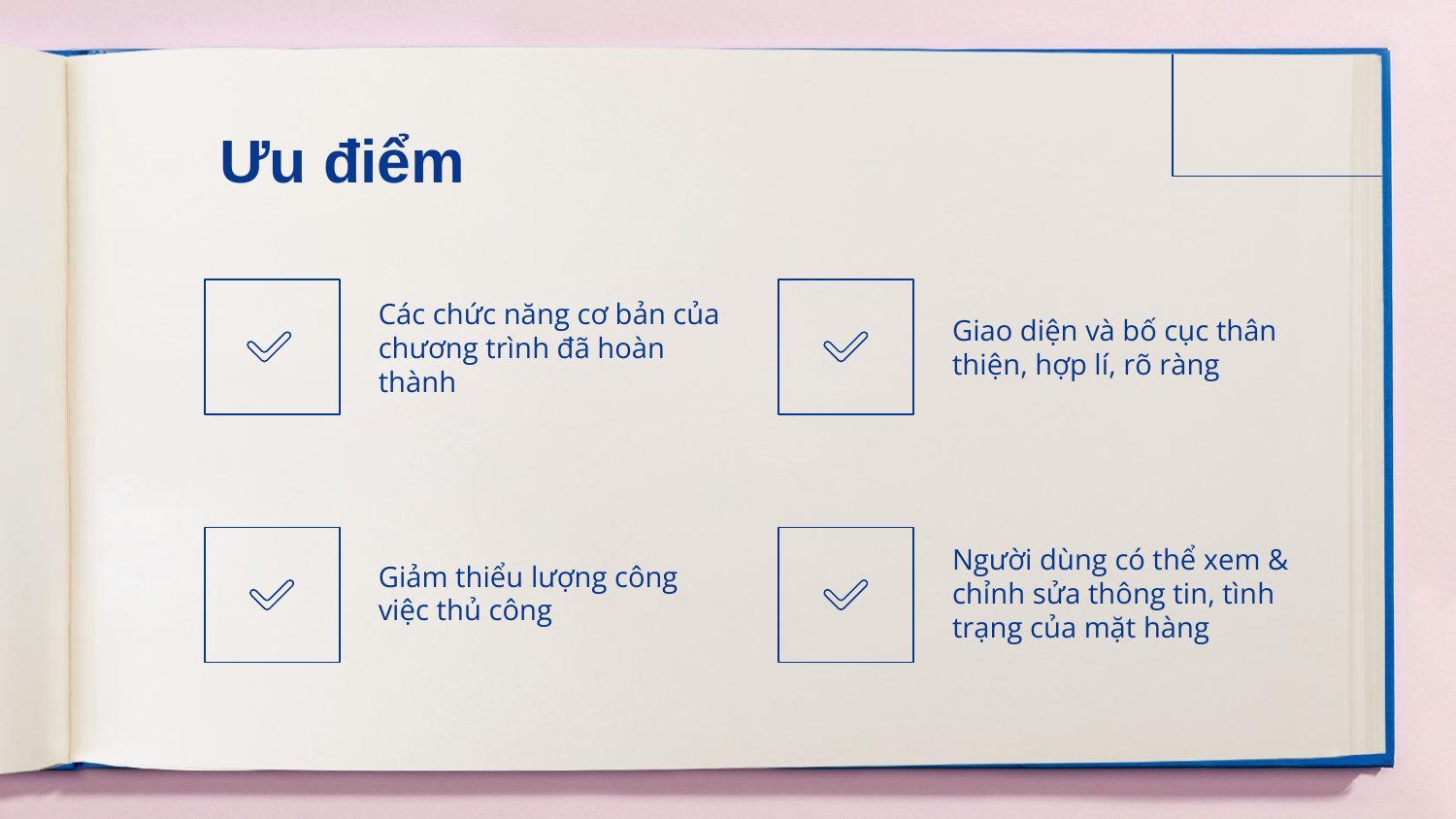

# Ưu điểm

Các chức năng cơ bản của chương trình đã hoàn thành

Giao diện và bố cục thân thiện, hợp lí, rõ ràng

Giảm thiểu lượng công việc thủ công
Người dùng có thể xem & chỉnh sửa thông tin, tình trạng của mặt hàng